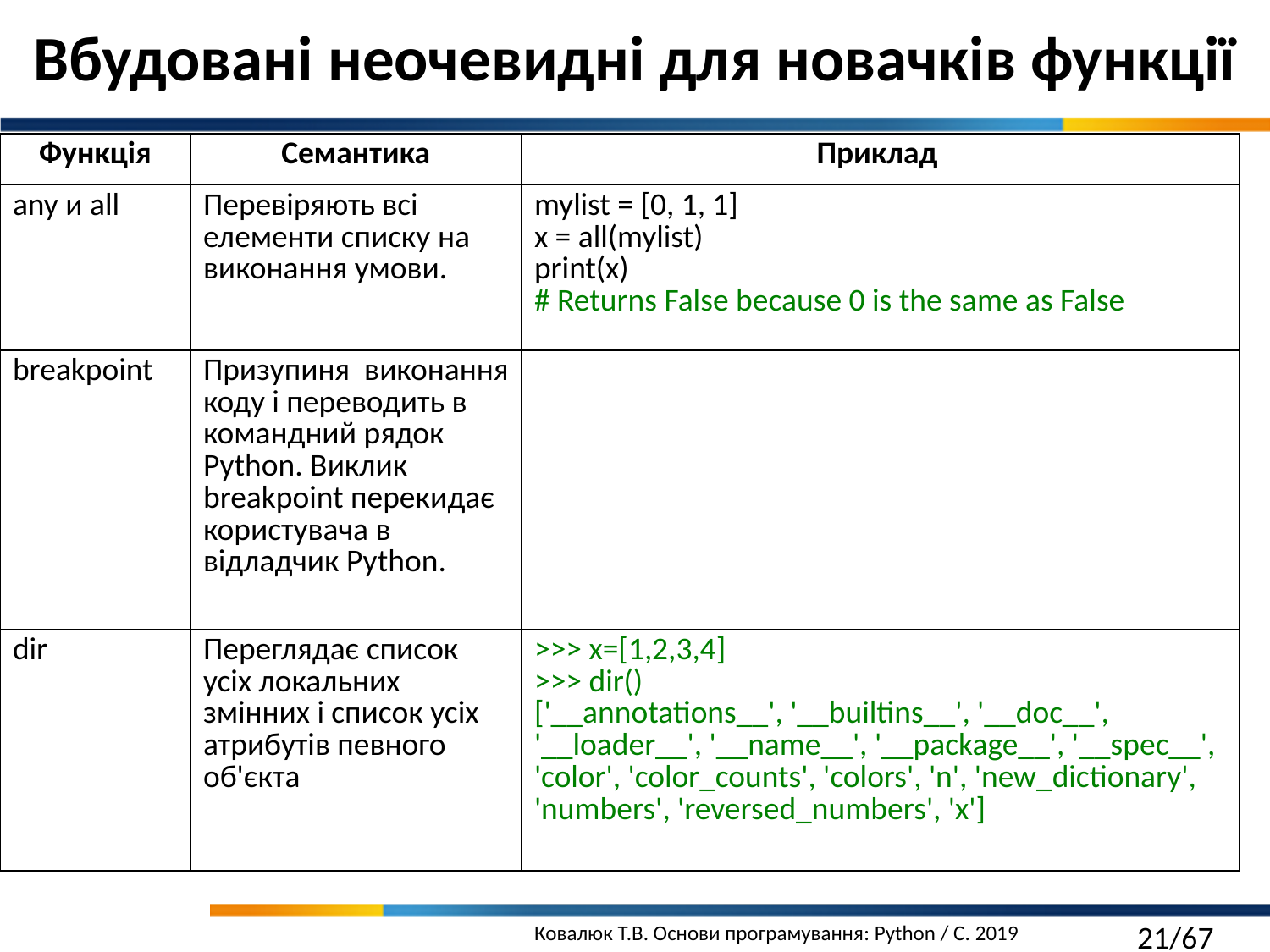

Вбудовані неочевидні для новачків функції
| Функція | Семантика | Приклад |
| --- | --- | --- |
| any и all | Перевіряють всі елементи списку на виконання умови. | mylist = [0, 1, 1] x = all(mylist) print(x) # Returns False because 0 is the same as False |
| breakpoint | Призупиня виконання коду і переводить в командний рядок Python. Виклик breakpoint перекидає користувача в відладчик Python. |  |
| dir | Переглядає список усіх локальних змінних і список усіх атрибутів певного об'єкта | >>> x=[1,2,3,4] >>> dir() ['\_\_annotations\_\_', '\_\_builtins\_\_', '\_\_doc\_\_', '\_\_loader\_\_', '\_\_name\_\_', '\_\_package\_\_', '\_\_spec\_\_', 'color', 'color\_counts', 'colors', 'n', 'new\_dictionary', 'numbers', 'reversed\_numbers', 'x'] |